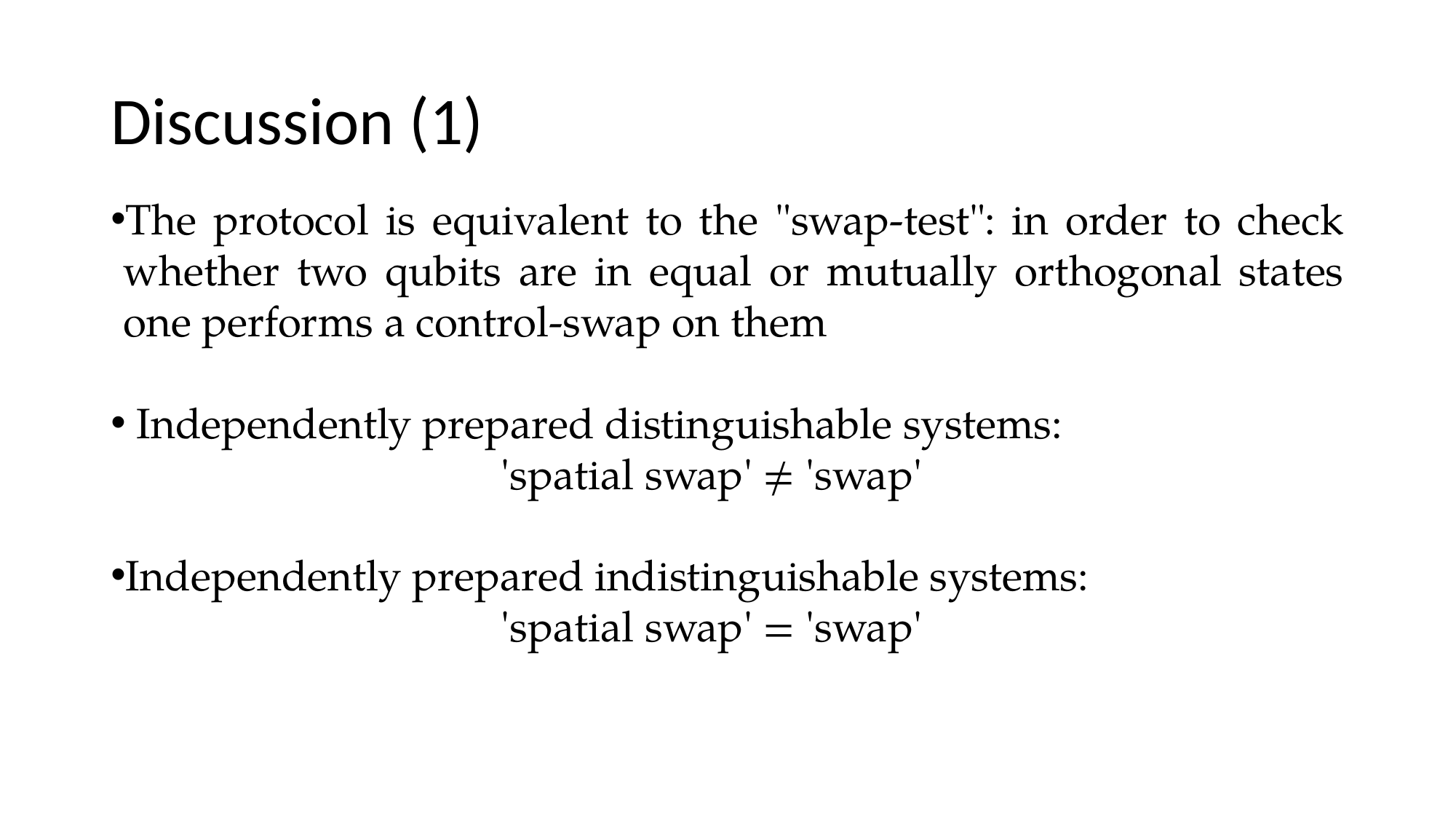

# Discussion (1)
The protocol is equivalent to the "swap-test": in order to check whether two qubits are in equal or mutually orthogonal states one performs a control-swap on them

 Independently prepared distinguishable systems:
                                     'spatial swap' ≠ 'swap'

Independently prepared indistinguishable systems:
                                     'spatial swap' = 'swap'